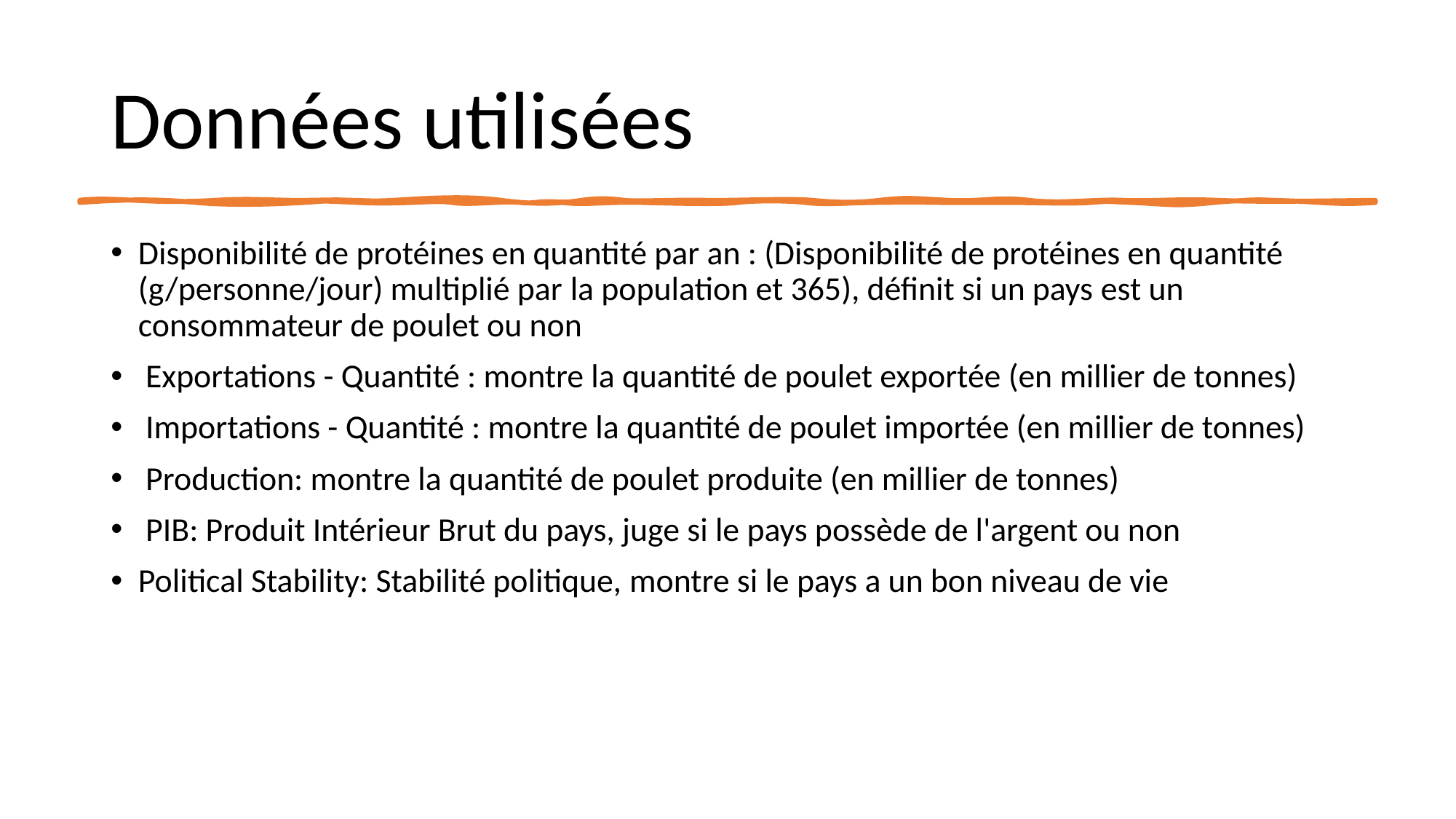

# Données utilisées

Disponibilité de protéines en quantité par an : (Disponibilité de protéines en quantité (g/personne/jour) multiplié par la population et 365), définit si un pays est un consommateur de poulet ou non
 Exportations - Quantité : montre la quantité de poulet exportée (en millier de tonnes)
 Importations - Quantité : montre la quantité de poulet importée (en millier de tonnes)
 Production: montre la quantité de poulet produite (en millier de tonnes)
 PIB: Produit Intérieur Brut du pays, juge si le pays possède de l'argent ou non
Political Stability: Stabilité politique, montre si le pays a un bon niveau de vie